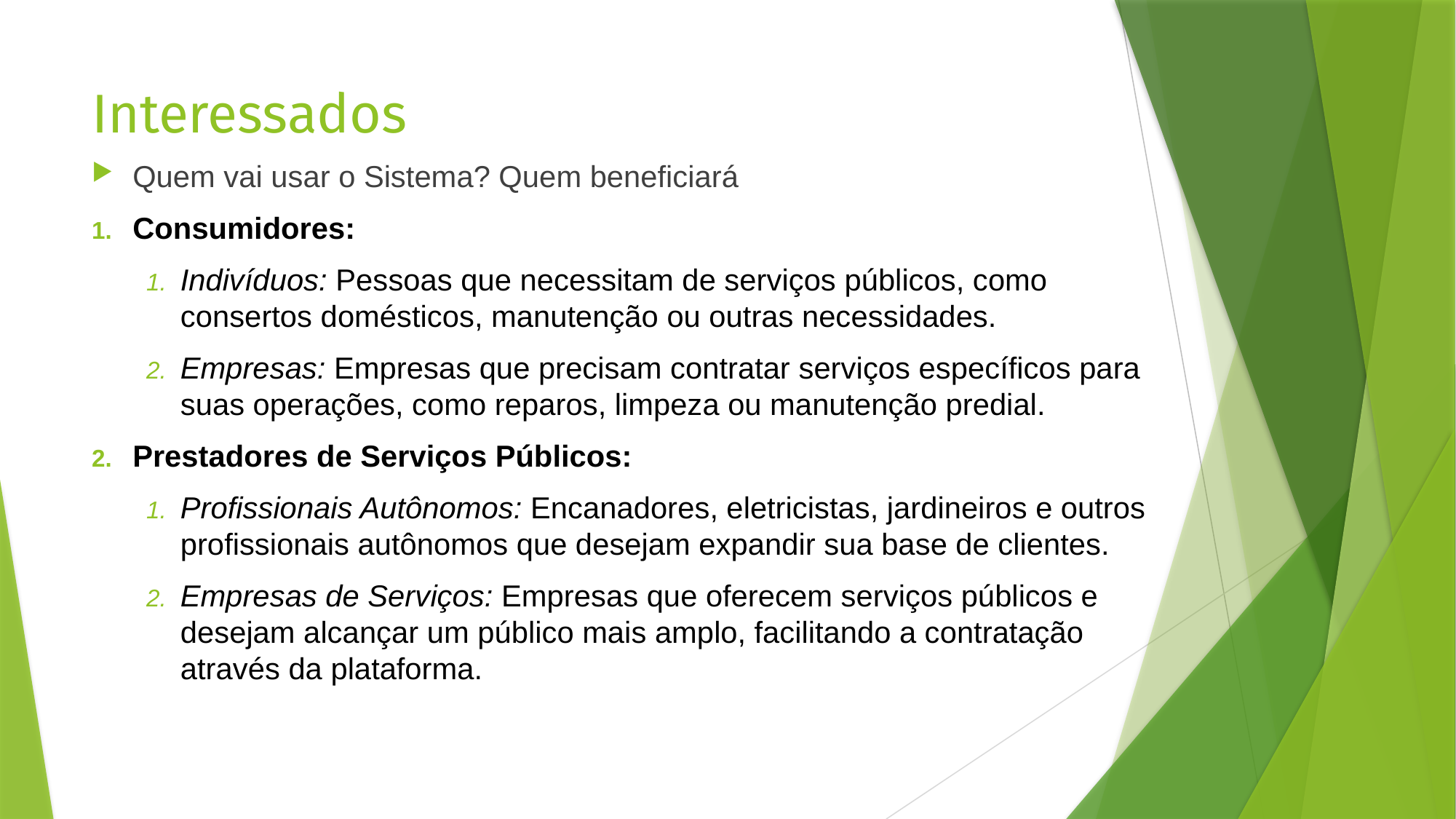

# Interessados
Quem vai usar o Sistema? Quem beneficiará
Consumidores:
Indivíduos: Pessoas que necessitam de serviços públicos, como consertos domésticos, manutenção ou outras necessidades.
Empresas: Empresas que precisam contratar serviços específicos para suas operações, como reparos, limpeza ou manutenção predial.
Prestadores de Serviços Públicos:
Profissionais Autônomos: Encanadores, eletricistas, jardineiros e outros profissionais autônomos que desejam expandir sua base de clientes.
Empresas de Serviços: Empresas que oferecem serviços públicos e desejam alcançar um público mais amplo, facilitando a contratação através da plataforma.